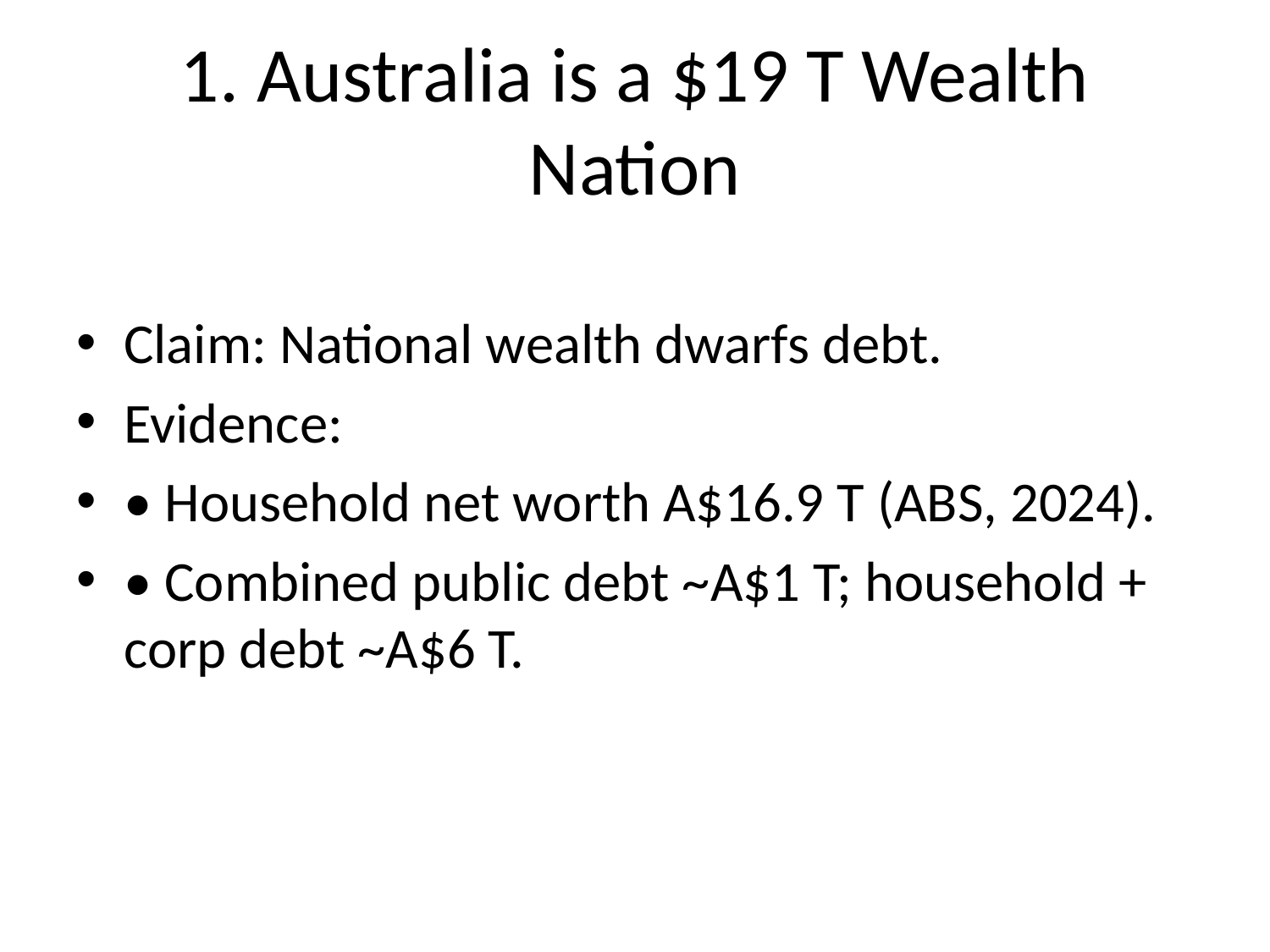

# 1. Australia is a $19 T Wealth Nation

Claim: National wealth dwarfs debt.
Evidence:
• Household net worth A$16.9 T (ABS, 2024).
• Combined public debt ~A$1 T; household + corp debt ~A$6 T.